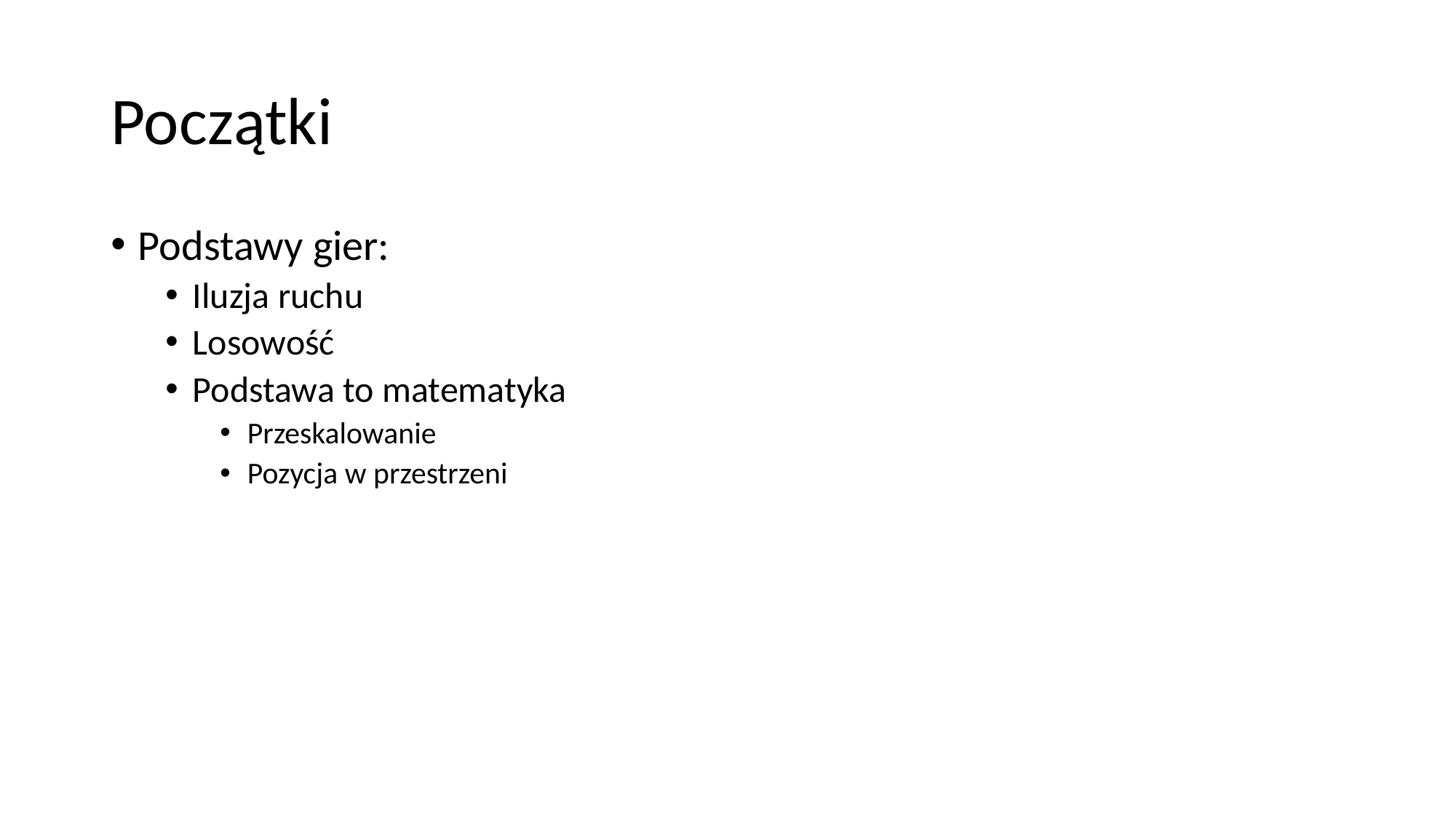

# Początki
Podstawy gier:
Iluzja ruchu
Losowość
Podstawa to matematyka
Przeskalowanie
Pozycja w przestrzeni